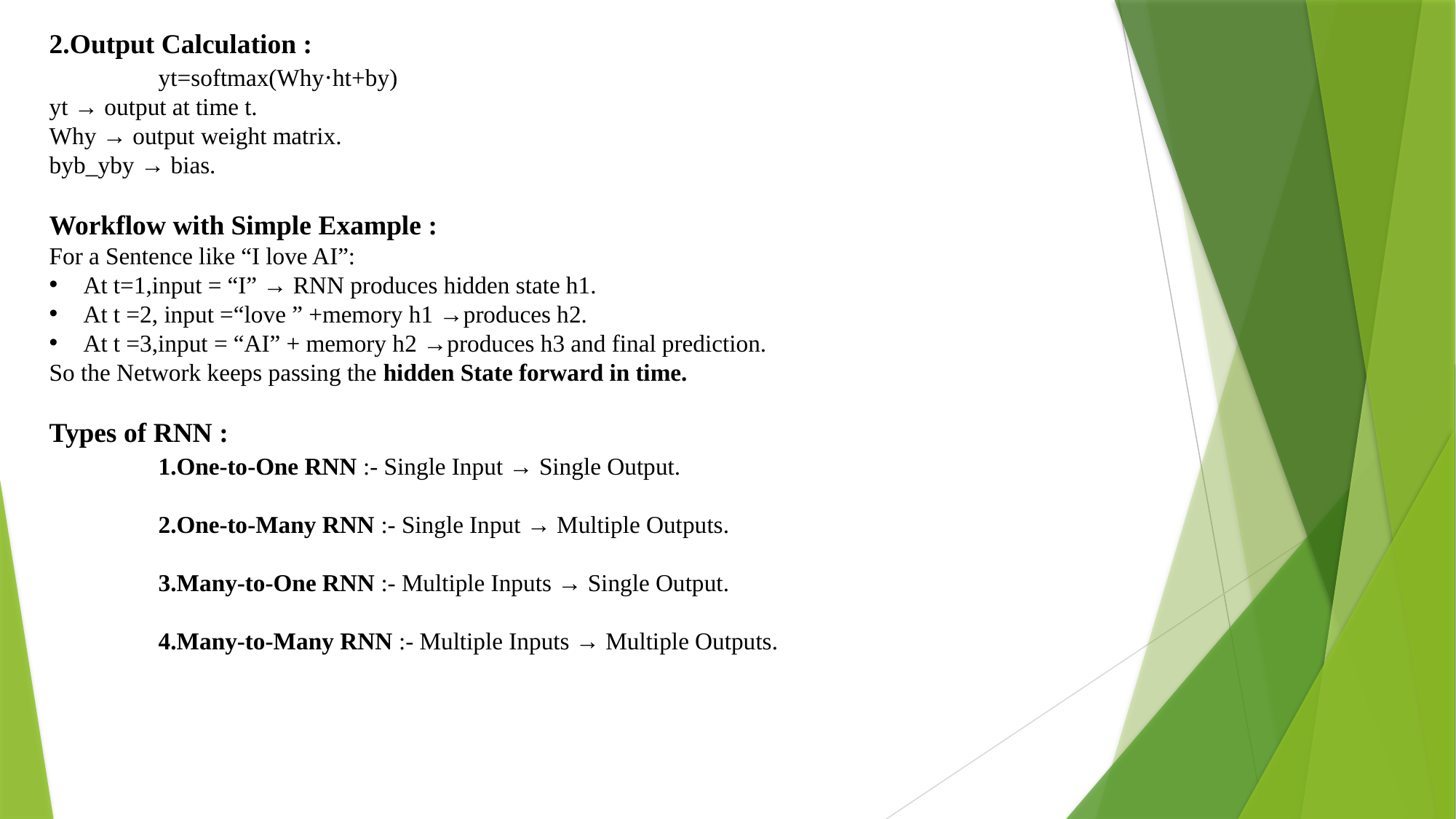

2.Output Calculation :
	yt​=softmax(Why​⋅ht​+by​)
yt → output at time t.
Why​ → output weight matrix.
byb_yby​ → bias.

Workflow with Simple Example :
For a Sentence like “I love AI”:
At t=1,input = “I” → RNN produces hidden state h1.
At t =2, input =“love ” +memory h1 →produces h2.
At t =3,input = “AI” + memory h2 →produces h3 and final prediction.
So the Network keeps passing the hidden State forward in time.

Types of RNN :
	1.One-to-One RNN :- Single Input → Single Output.

	2.One-to-Many RNN :- Single Input → Multiple Outputs.

	3.Many-to-One RNN :- Multiple Inputs → Single Output.

	4.Many-to-Many RNN :- Multiple Inputs → Multiple Outputs.